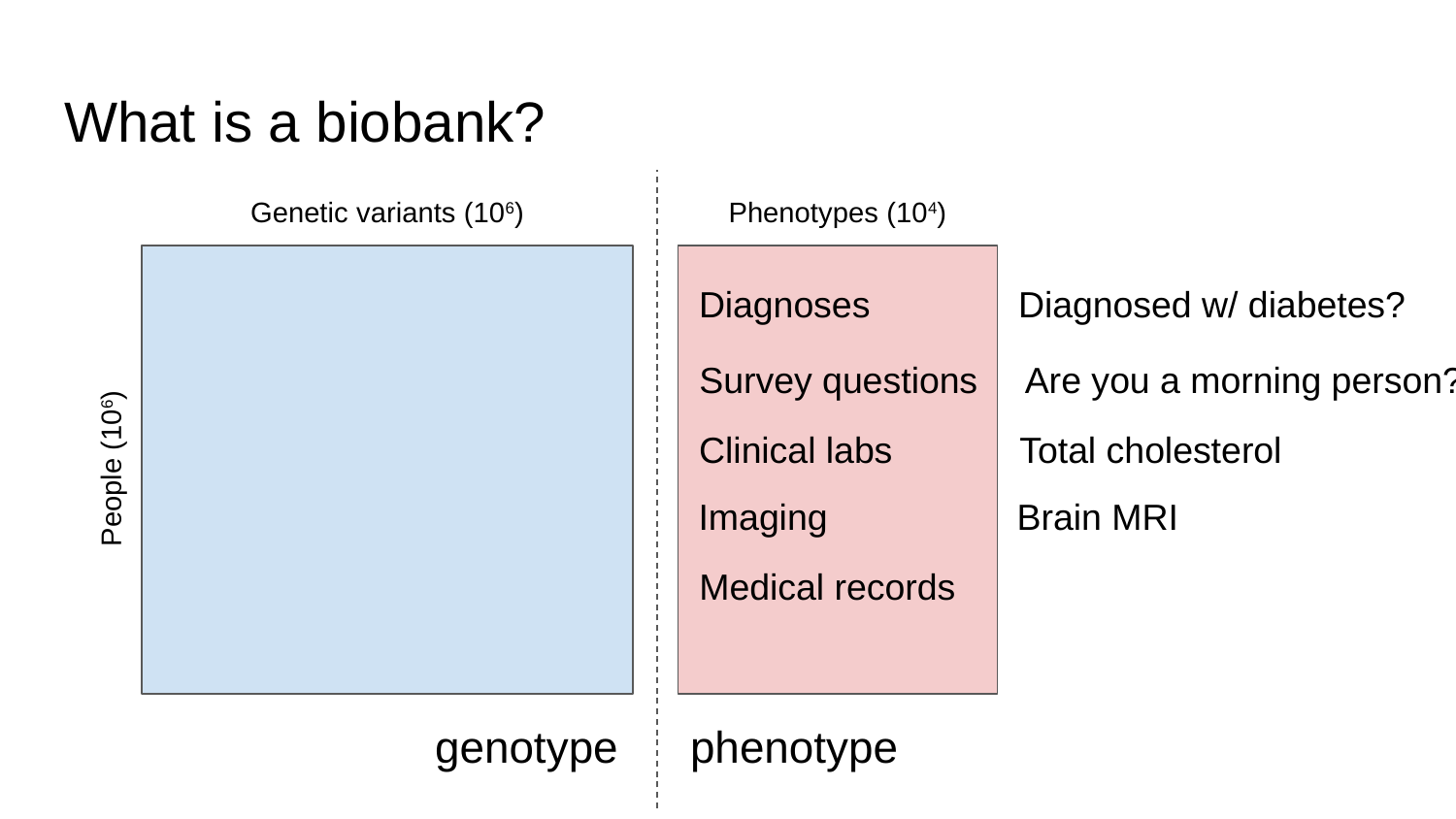

# What is a biobank?
Genetic variants (106)
Phenotypes (104)

Diagnosed w/ diabetes?

Diagnoses

Are you a morning person?

Survey questions

Total cholesterol

Clinical labs

People (106)
Brain MRI
Imaging
Medical records

genotype
phenotype